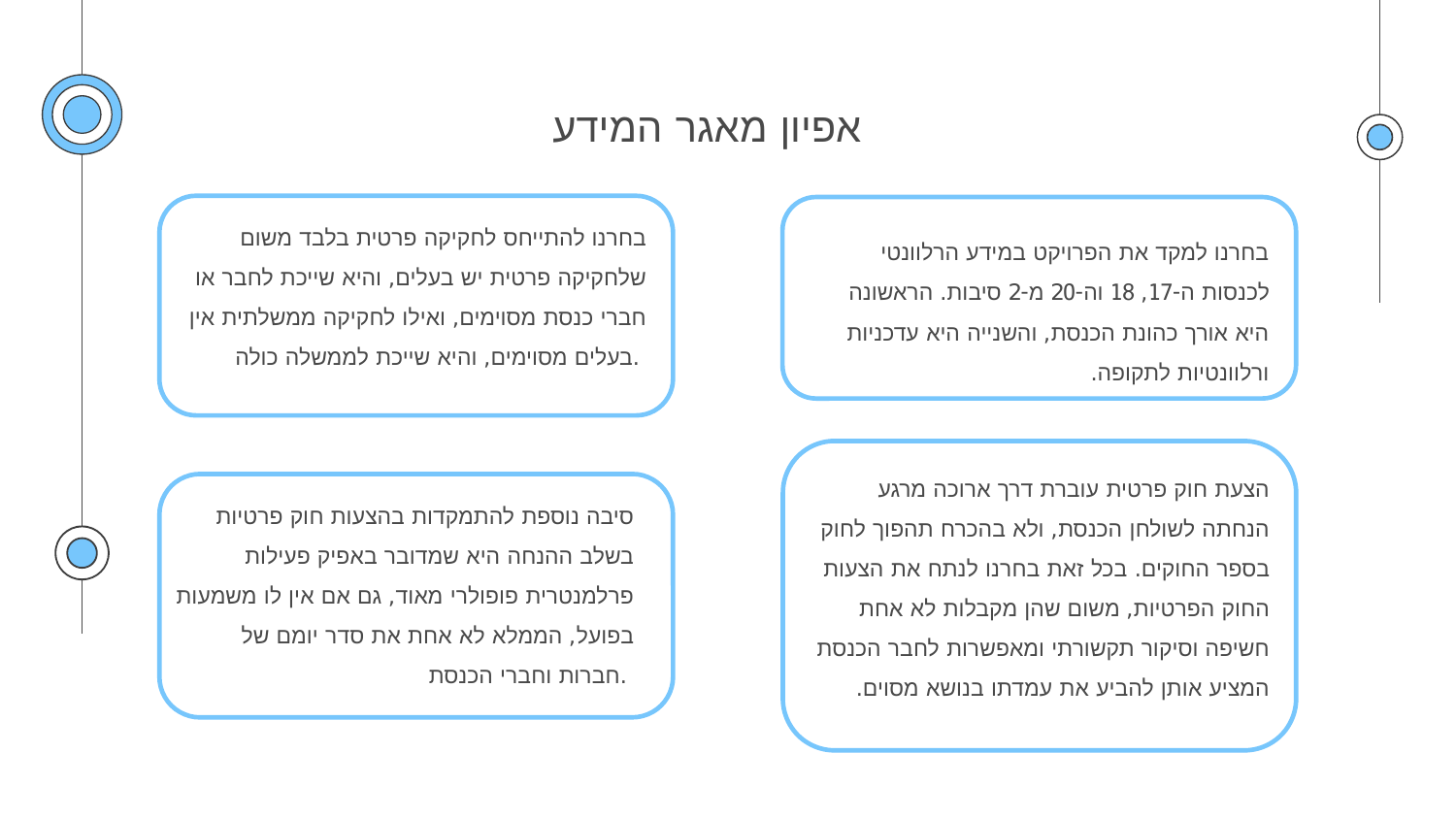

# אפיון מאגר המידע
בחרנו להתייחס לחקיקה פרטית בלבד משום שלחקיקה פרטית יש בעלים, והיא שייכת לחבר או חברי כנסת מסוימים, ואילו לחקיקה ממשלתית אין בעלים מסוימים, והיא שייכת לממשלה כולה.

בחרנו למקד את הפרויקט במידע הרלוונטי לכנסות ה-17, 18 וה-20 מ-2 סיבות. הראשונה היא אורך כהונת הכנסת, והשנייה היא עדכניות ורלוונטיות לתקופה.

הצעת חוק פרטית עוברת דרך ארוכה מרגע הנחתה לשולחן הכנסת, ולא בהכרח תהפוך לחוק בספר החוקים. בכל זאת בחרנו לנתח את הצעות החוק הפרטיות, משום שהן מקבלות לא אחת חשיפה וסיקור תקשורתי ומאפשרות לחבר הכנסת המציע אותן להביע את עמדתו בנושא מסוים.

סיבה נוספת להתמקדות בהצעות חוק פרטיות בשלב ההנחה היא שמדובר באפיק פעילות פרלמנטרית פופולרי מאוד, גם אם אין לו משמעות בפועל, הממלא לא אחת את סדר יומם של חברות וחברי הכנסת.